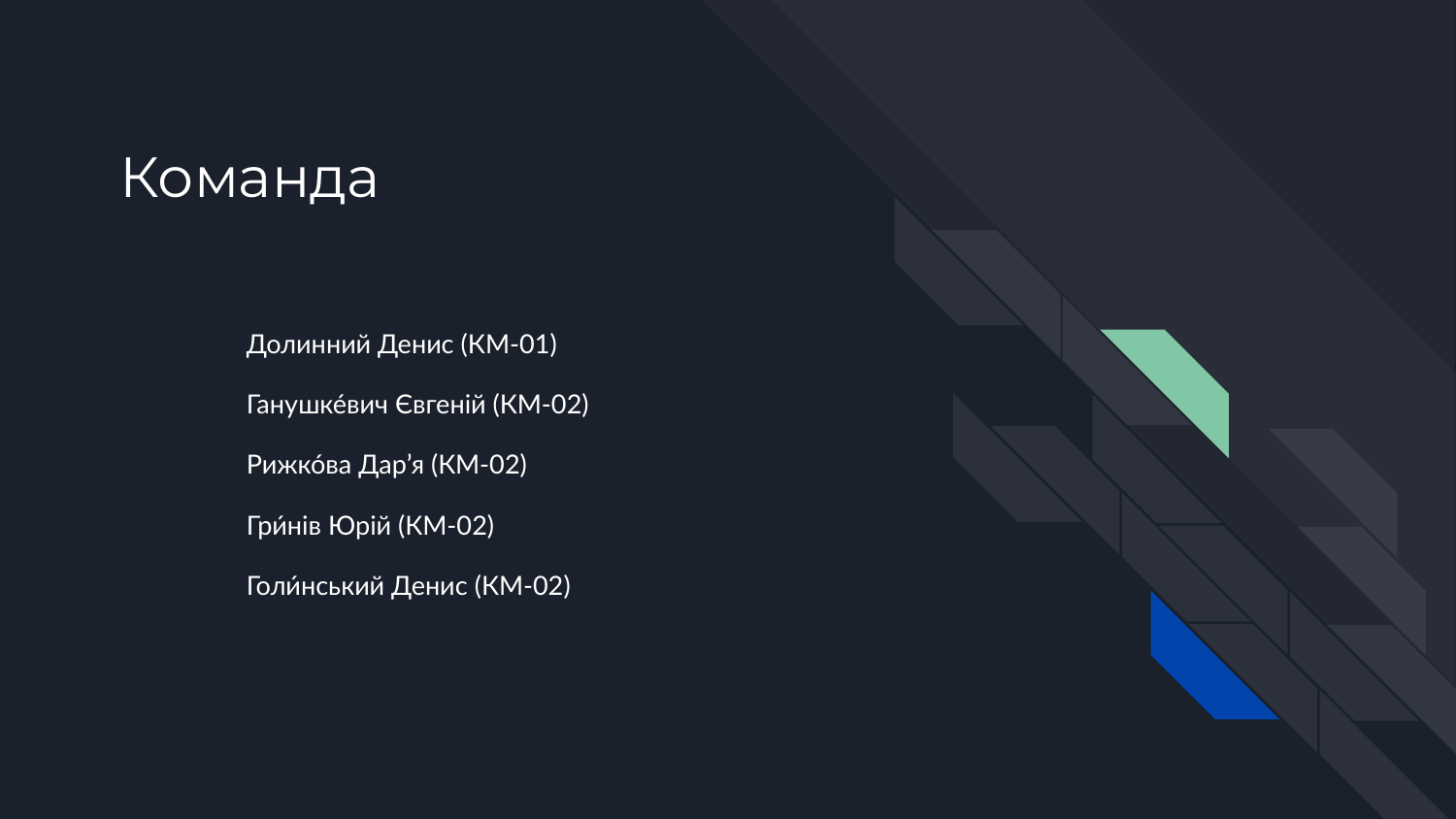

# Команда
Долинний Денис (КМ-01)
Ганушке́вич Євгеній (КМ-02)
Рижко́ва Дар’я (КМ-02)
Гри́нів Юрій (КМ-02)
Голи́нський Денис (КМ-02)